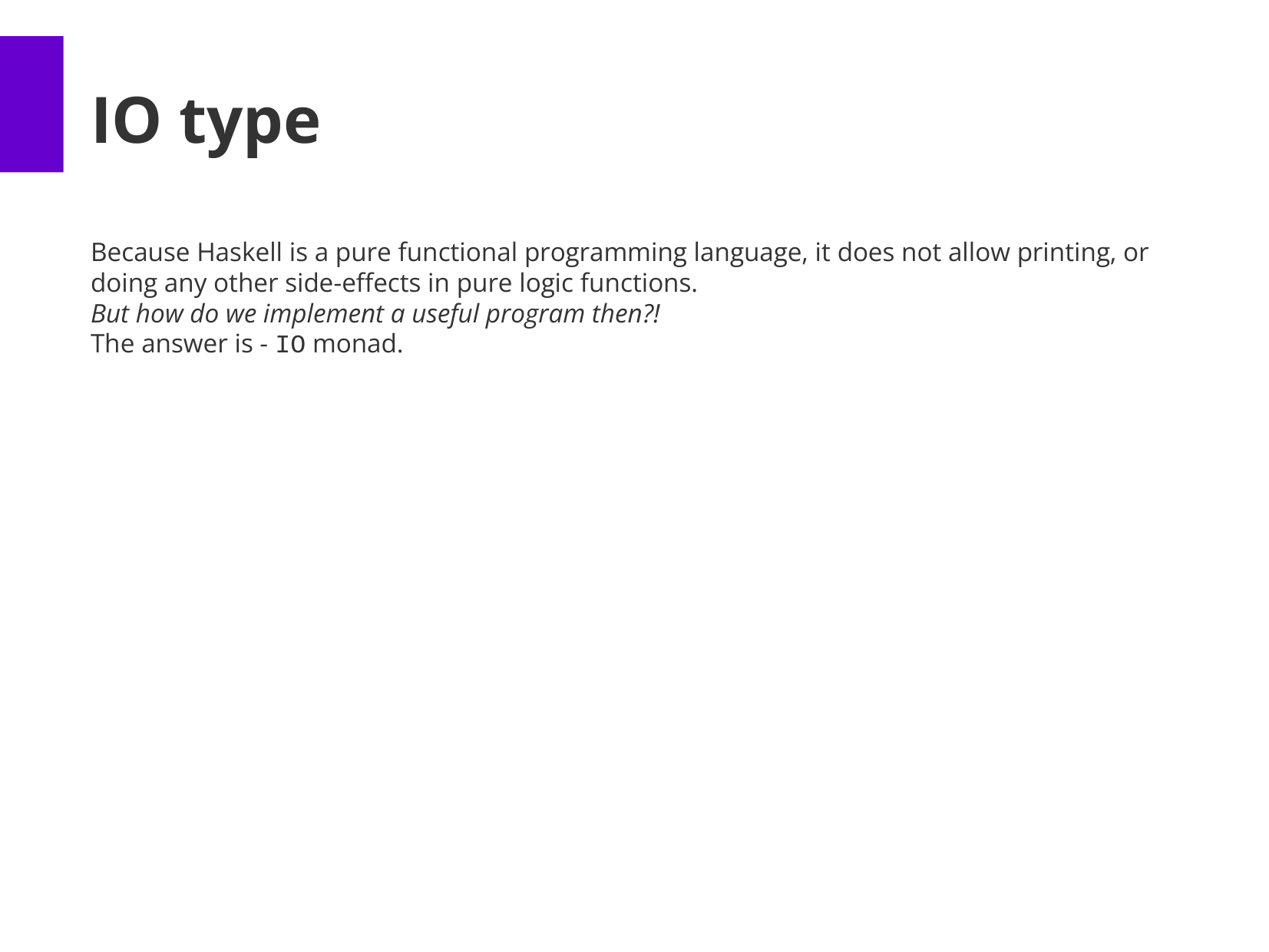

IO type
Because Haskell is a pure functional programming language, it does not allow printing, or doing any other side-effects in pure logic functions.
But how do we implement a useful program then?!
The answer is - IO monad.